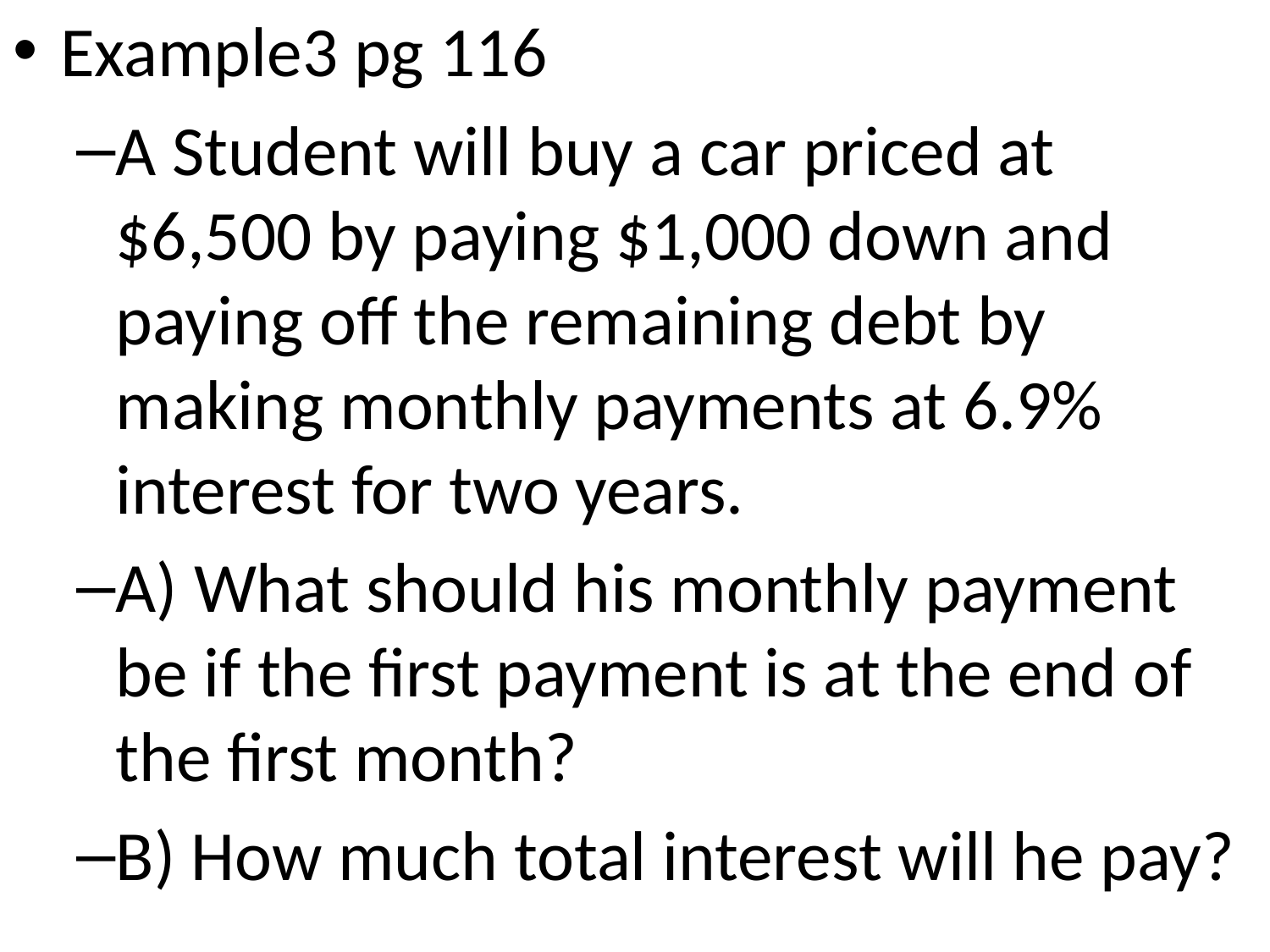

Example3 pg 116
A Student will buy a car priced at $6,500 by paying $1,000 down and paying off the remaining debt by making monthly payments at 6.9% interest for two years.
A) What should his monthly payment be if the first payment is at the end of the first month?
B) How much total interest will he pay?